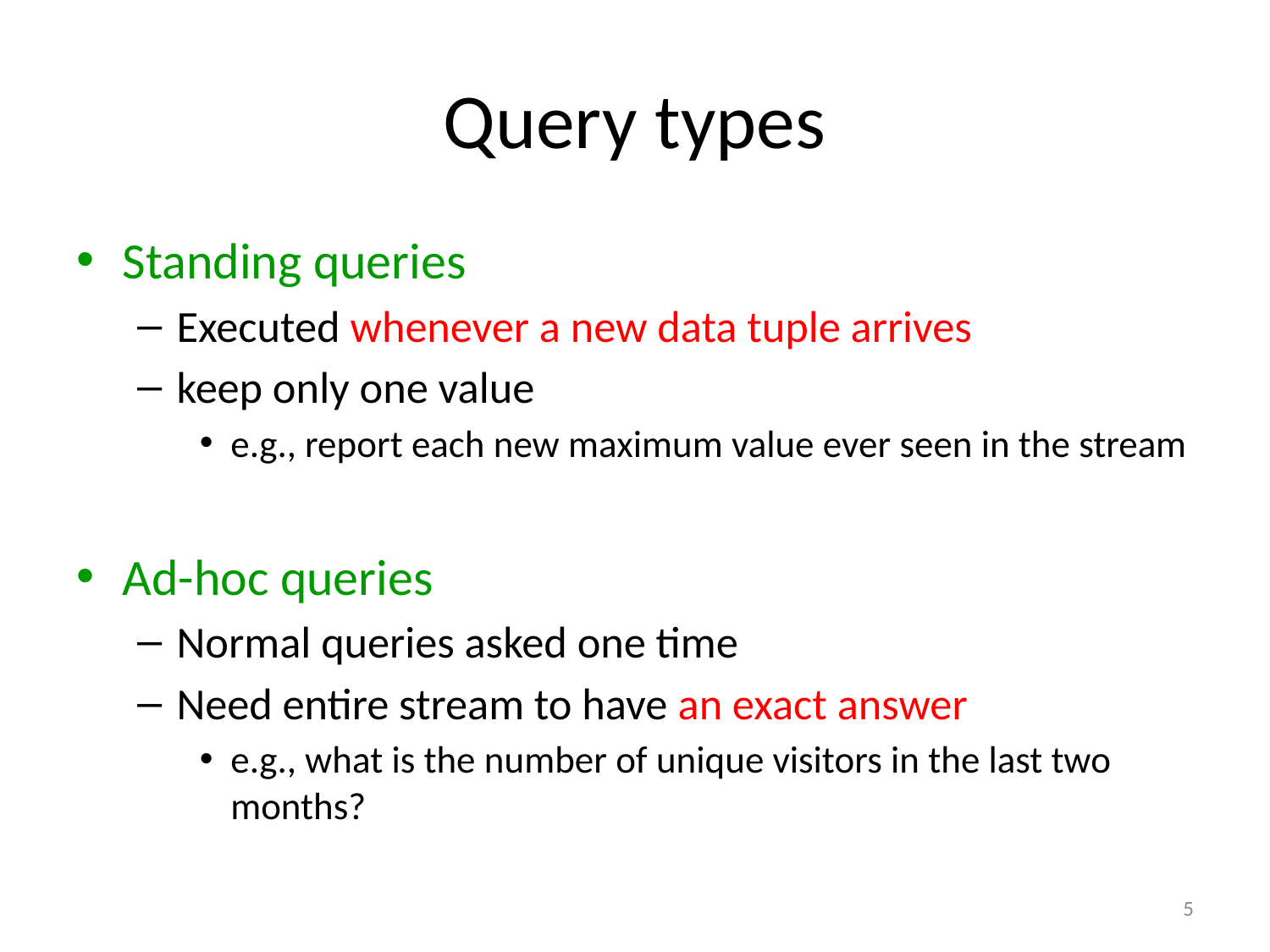

# Query types
Standing queries
Executed whenever a new data tuple arrives
keep only one value
e.g., report each new maximum value ever seen in the stream

Ad-hoc queries
Normal queries asked one time
Need entire stream to have an exact answer
e.g., what is the number of unique visitors in the last two months?

5